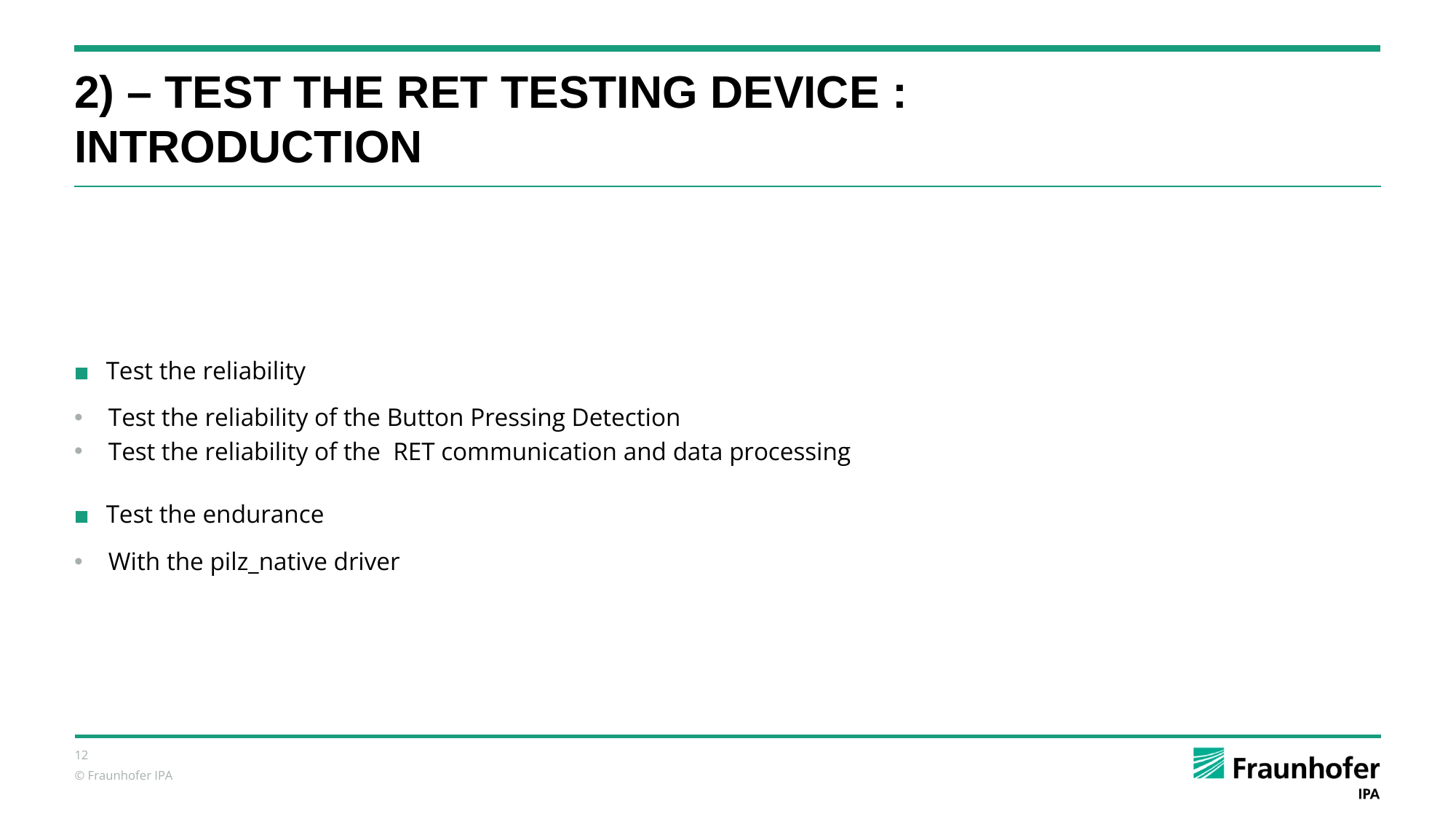

# 2) – TEST THE RET TESTING DEVICE : INTRODUCTION
Test the reliability
Test the reliability of the Button Pressing Detection
Test the reliability of the  RET communication and data processing

Test the endurance
With the pilz_native driver